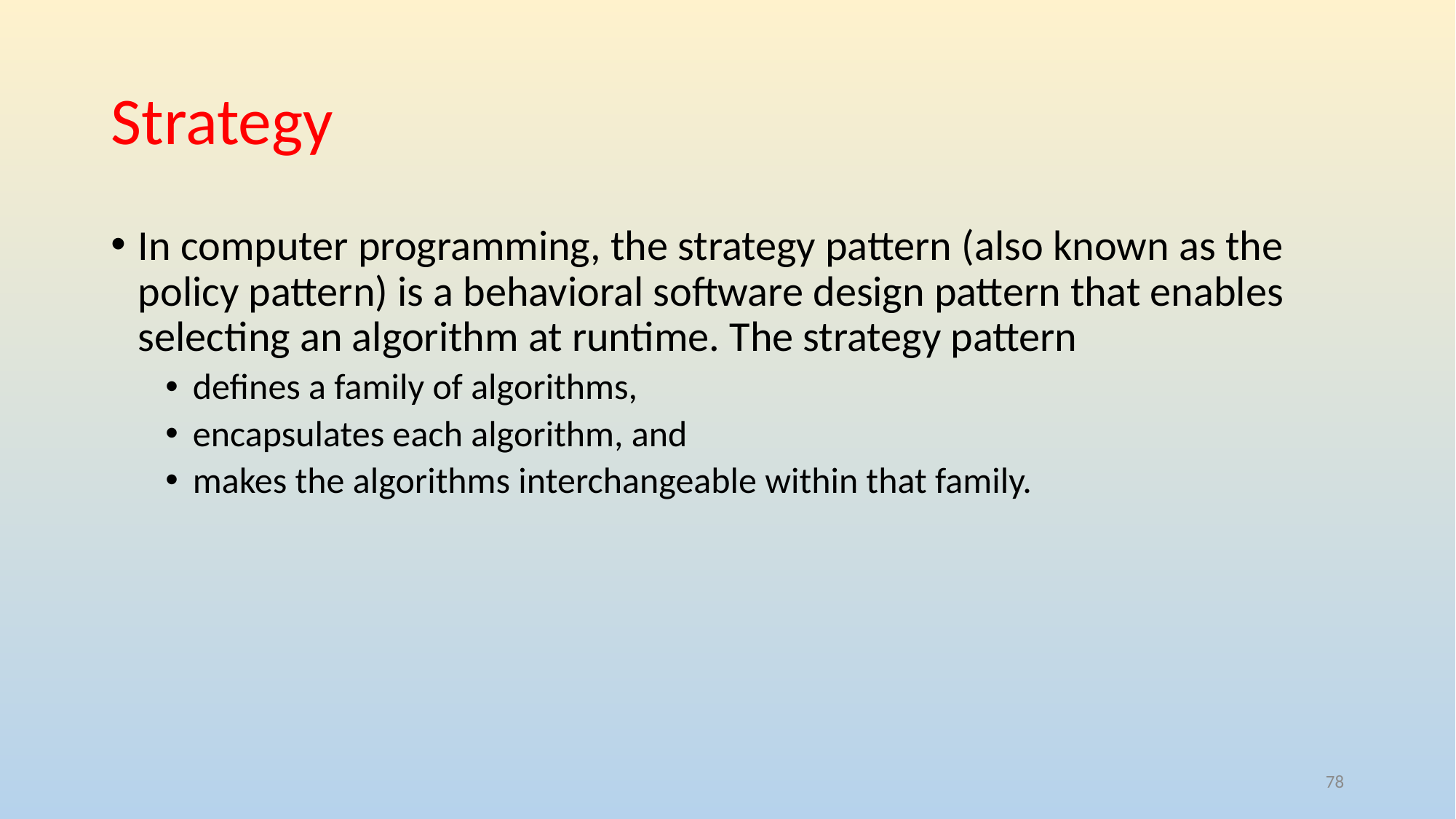

# Strategy
In computer programming, the strategy pattern (also known as the policy pattern) is a behavioral software design pattern that enables selecting an algorithm at runtime. The strategy pattern
defines a family of algorithms,
encapsulates each algorithm, and
makes the algorithms interchangeable within that family.
78